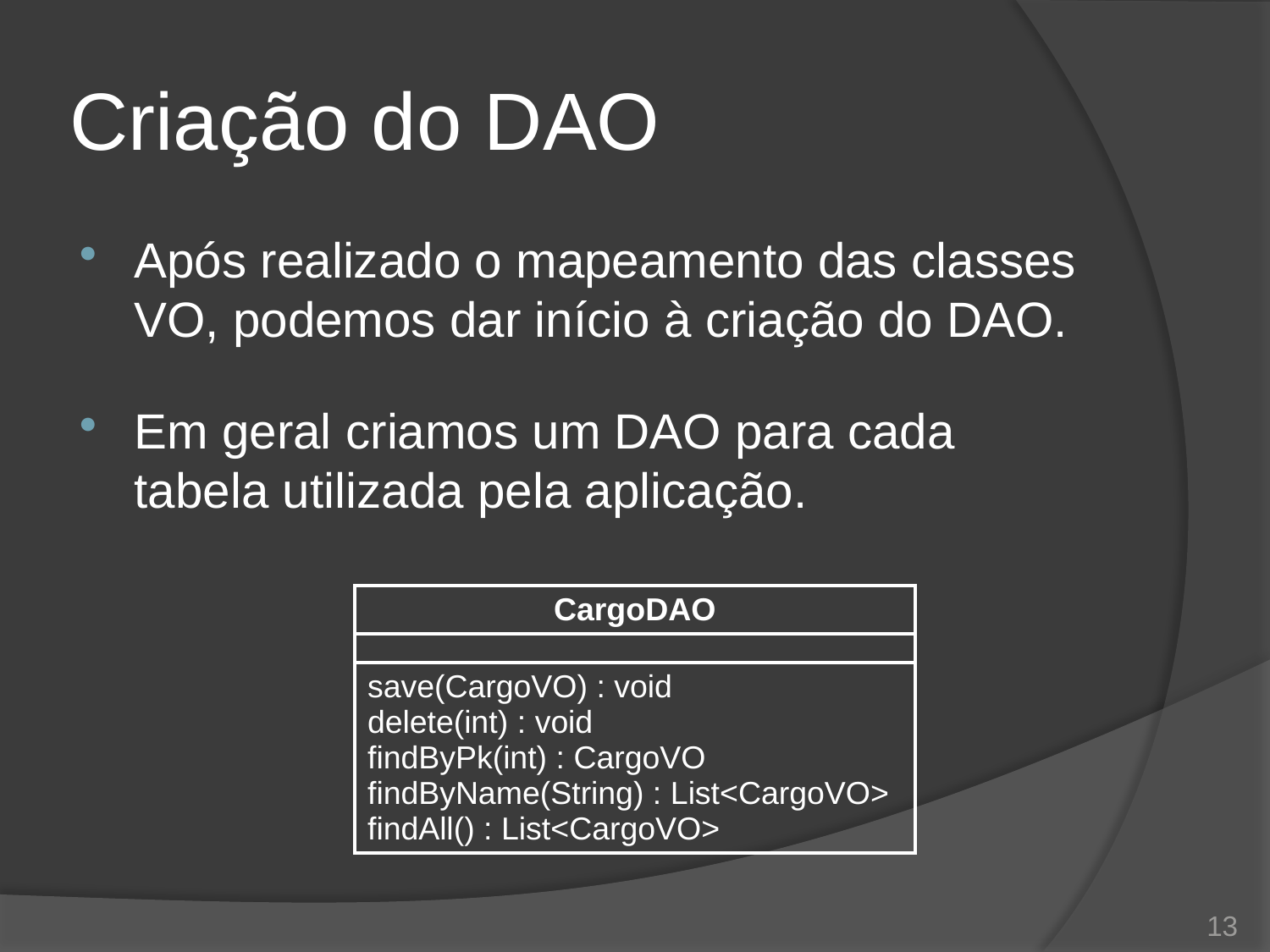

# Criação do DAO
Após realizado o mapeamento das classes VO, podemos dar início à criação do DAO.
Em geral criamos um DAO para cada tabela utilizada pela aplicação.
| CargoDAO |
| --- |
|  |
| save(CargoVO) : void delete(int) : void findByPk(int) : CargoVO findByName(String) : List<CargoVO> findAll() : List<CargoVO> |
13